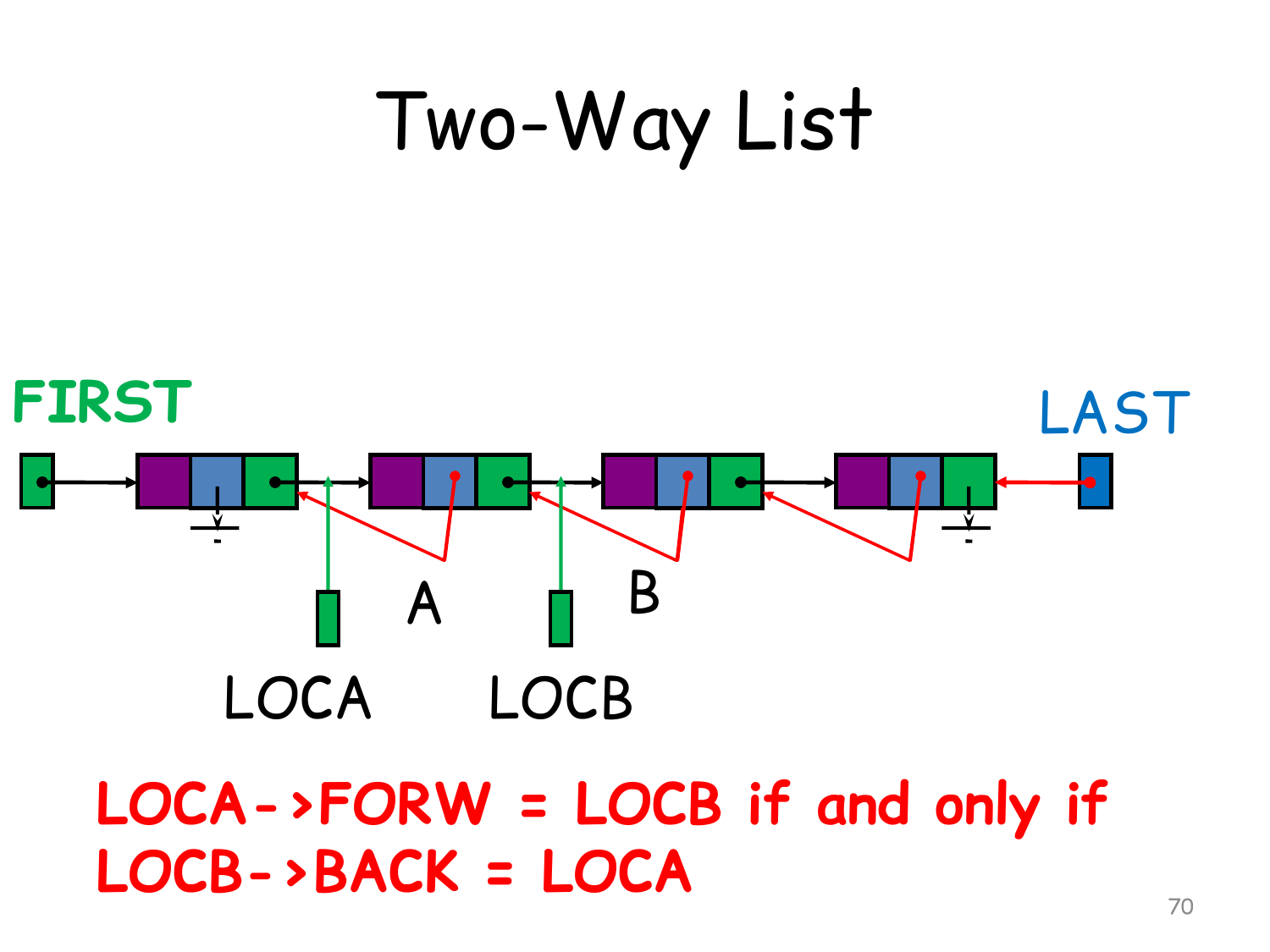

# Two-Way List
FIRST
LAST

B
A
LOCA
LOCB
LOCA->FORW = LOCB if and only if  LOCB->BACK = LOCA
70